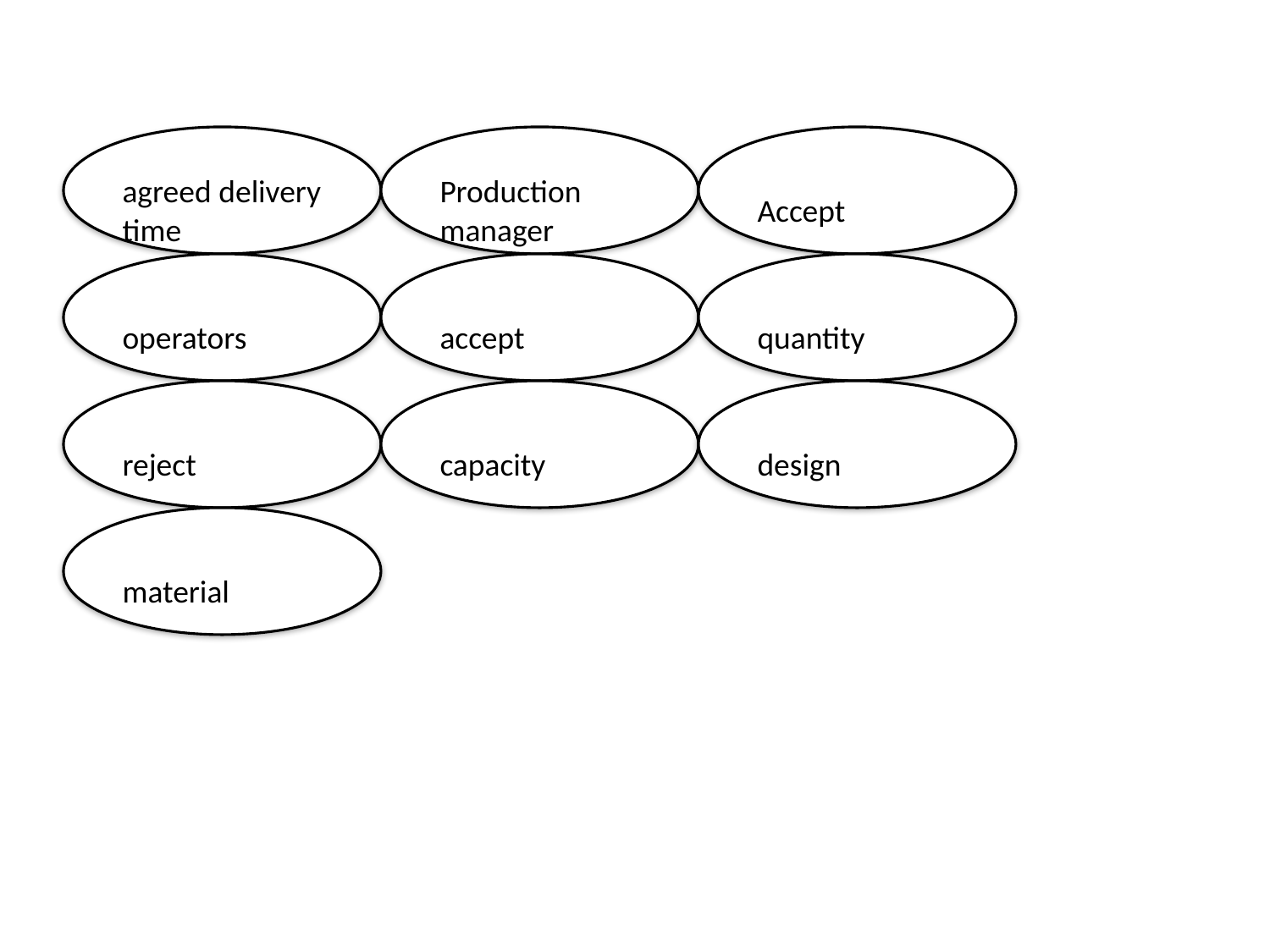

#

agreed delivery time

Production manager

Accept

operators

accept

quantity

reject

capacity

design

material